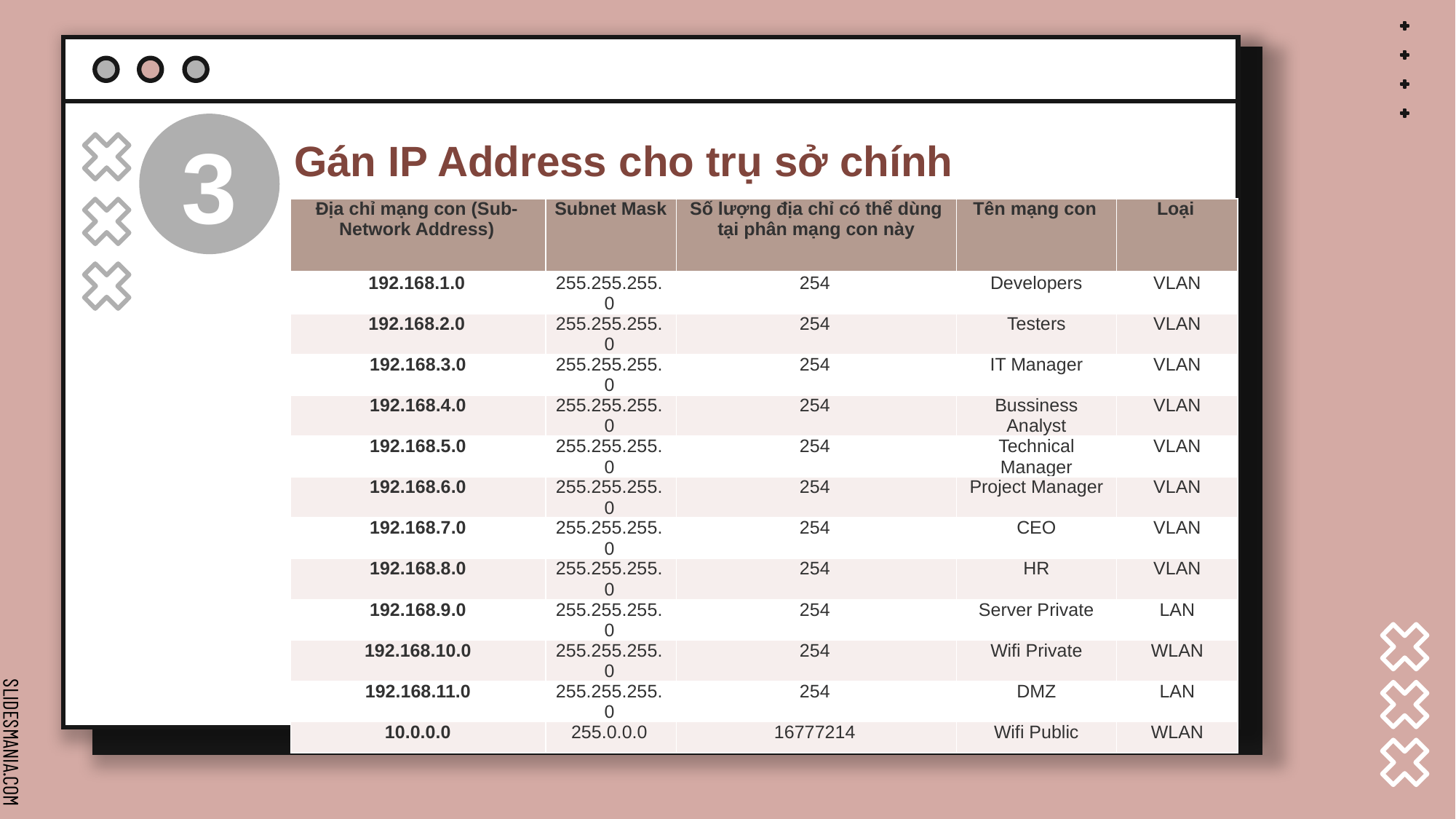

3
Gán IP Address cho trụ sở chính
| Địa chỉ mạng con (Sub-Network Address) | Subnet Mask | Số lượng địa chỉ có thể dùng tại phân mạng con này | Tên mạng con | Loại |
| --- | --- | --- | --- | --- |
| 192.168.1.0 | 255.255.255.0 | 254 | Developers | VLAN |
| 192.168.2.0 | 255.255.255.0 | 254 | Testers | VLAN |
| 192.168.3.0 | 255.255.255.0 | 254 | IT Manager | VLAN |
| 192.168.4.0 | 255.255.255.0 | 254 | Bussiness Analyst | VLAN |
| 192.168.5.0 | 255.255.255.0 | 254 | Technical Manager | VLAN |
| 192.168.6.0 | 255.255.255.0 | 254 | Project Manager | VLAN |
| 192.168.7.0 | 255.255.255.0 | 254 | CEO | VLAN |
| 192.168.8.0 | 255.255.255.0 | 254 | HR | VLAN |
| 192.168.9.0 | 255.255.255.0 | 254 | Server Private | LAN |
| 192.168.10.0 | 255.255.255.0 | 254 | Wifi Private | WLAN |
| 192.168.11.0 | 255.255.255.0 | 254 | DMZ | LAN |
| 10.0.0.0 | 255.0.0.0 | 16777214 | Wifi Public | WLAN |